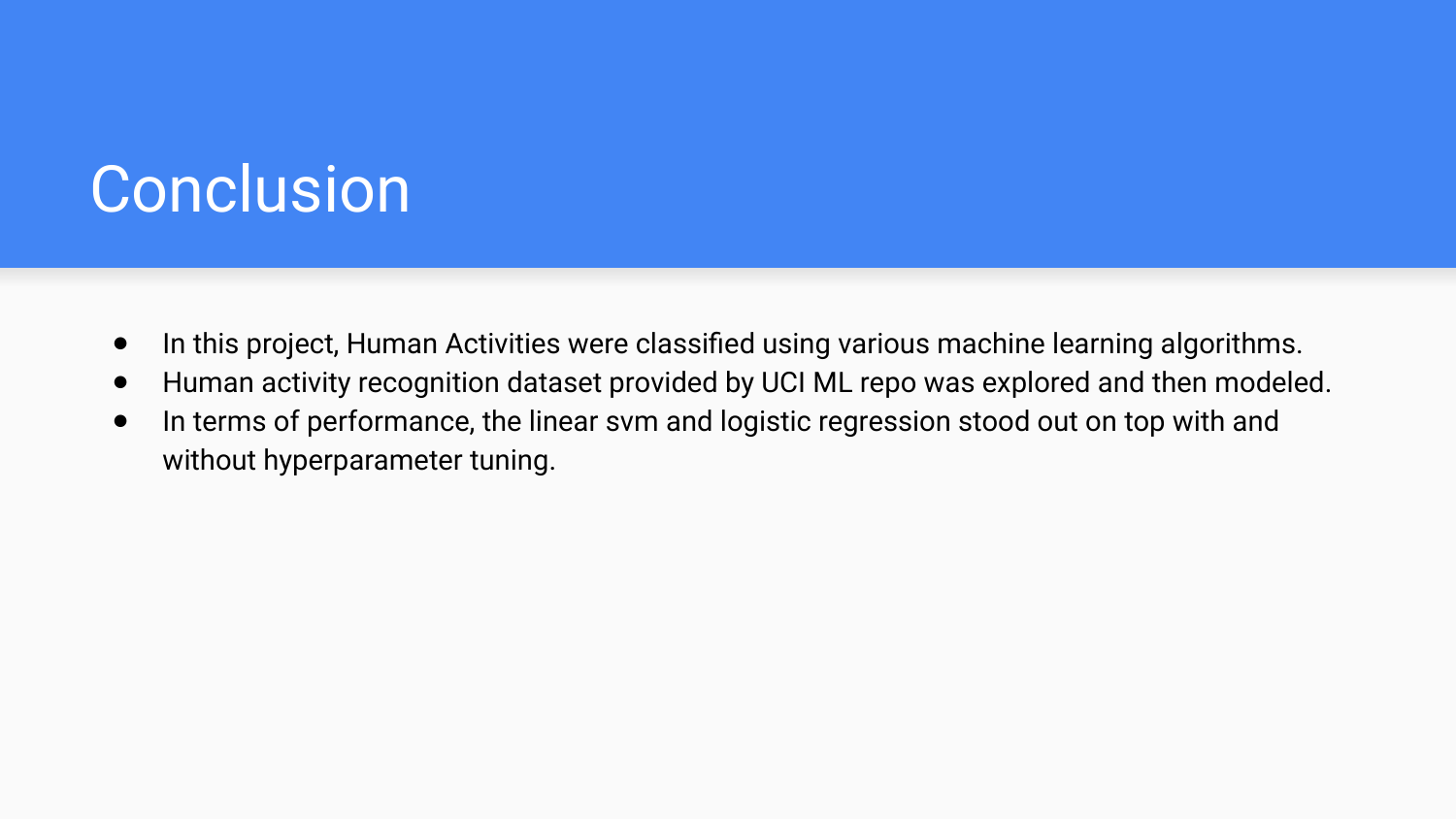

# Conclusion
In this project, Human Activities were classified using various machine learning algorithms.
Human activity recognition dataset provided by UCI ML repo was explored and then modeled.
In terms of performance, the linear svm and logistic regression stood out on top with and without hyperparameter tuning.